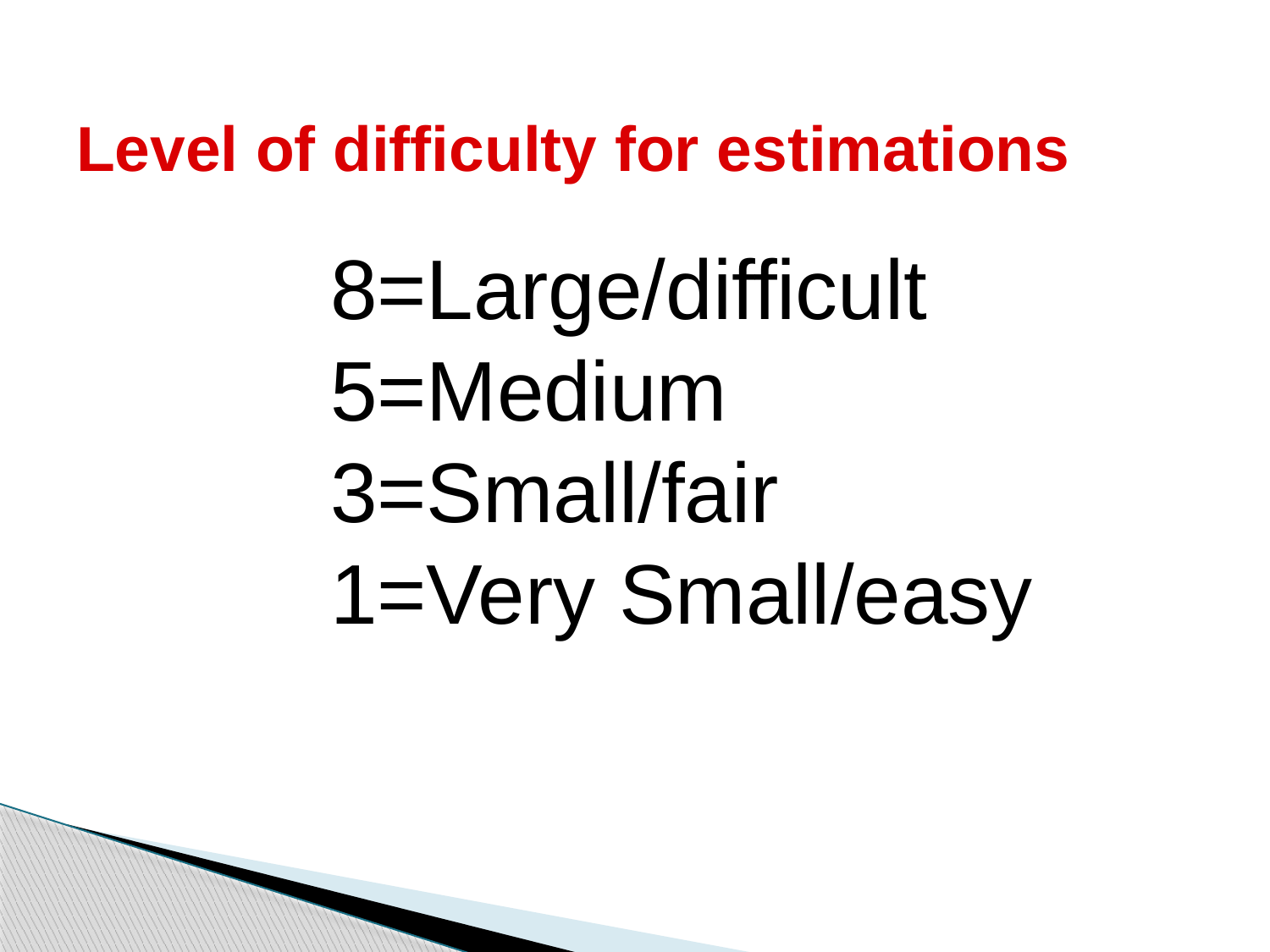

# Level of difficulty for estimations
8=Large/difficult
5=Medium
3=Small/fair
1=Very Small/easy